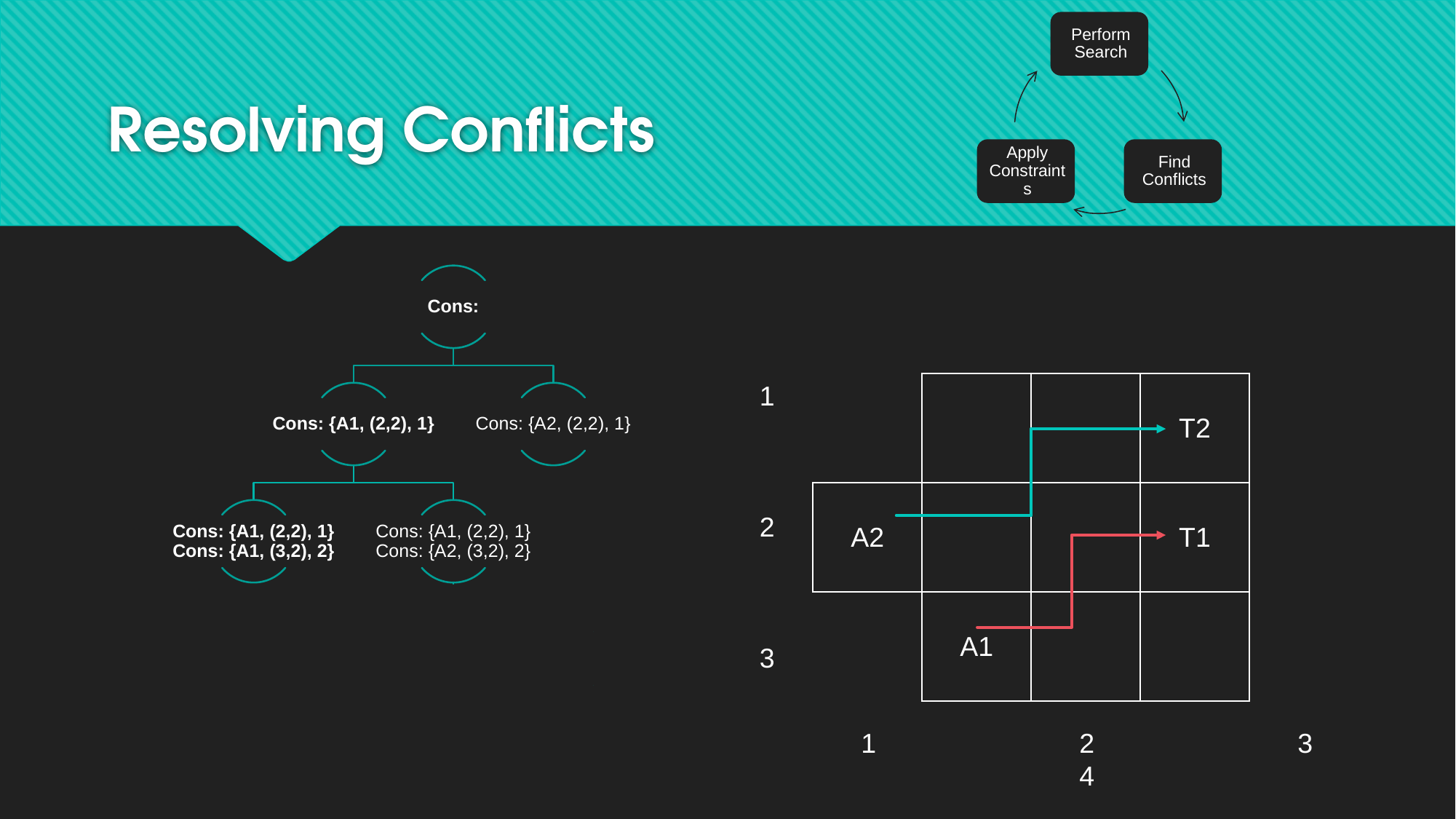

Perform Search
Find Conflicts
Apply Constraints
# Resolving Conflicts
Cons:
Cons: {A1, (2,2), 1}
Cons: {A1, (2,2), 1} Cons: {A1, (3,2), 2}
Cons: {A1, (2,2), 1} Cons: {A2, (3,2), 2}

Cons: {A2, (2,2), 1}
1

2

3
|  |  |  | T2 |
| --- | --- | --- | --- |
| A2 |  |  | T1 |
|  | A1 |  |  |

1		2		3		4